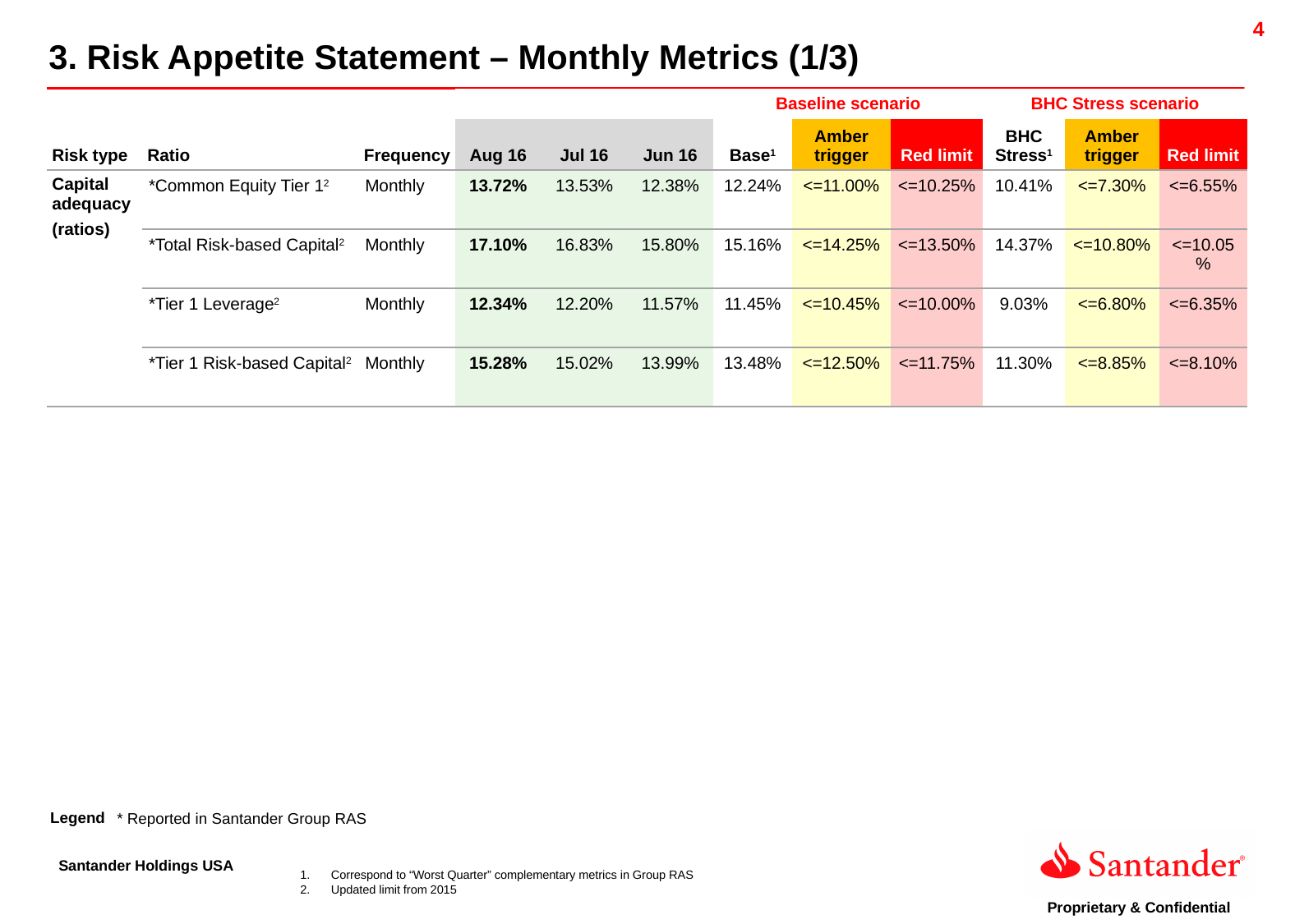

3. Risk Appetite Statement – Monthly Metrics (1/3)
|  |  |  |  |  |  | Baseline scenario |  |  | BHC Stress scenario |  |  |
| --- | --- | --- | --- | --- | --- | --- | --- | --- | --- | --- | --- |
| Risk type | Ratio | Frequency | Aug 16 | Jul 16 | Jun 16 | Base1 | Amber trigger | Red limit | BHC Stress1 | Amber trigger | Red limit |
| Capital adequacy (ratios) | \*Common Equity Tier 12 | Monthly | 13.72% | 13.53% | 12.38% | 12.24% | <=11.00% | <=10.25% | 10.41% | <=7.30% | <=6.55% |
|  | \*Total Risk-based Capital2 | Monthly | 17.10% | 16.83% | 15.80% | 15.16% | <=14.25% | <=13.50% | 14.37% | <=10.80% | <=10.05% |
|  | \*Tier 1 Leverage2 | Monthly | 12.34% | 12.20% | 11.57% | 11.45% | <=10.45% | <=10.00% | 9.03% | <=6.80% | <=6.35% |
|  | \*Tier 1 Risk-based Capital2 | Monthly | 15.28% | 15.02% | 13.99% | 13.48% | <=12.50% | <=11.75% | 11.30% | <=8.85% | <=8.10% |
Legend
* Reported in Santander Group RAS

Correspond to “Worst Quarter” complementary metrics in Group RAS
Updated limit from 2015